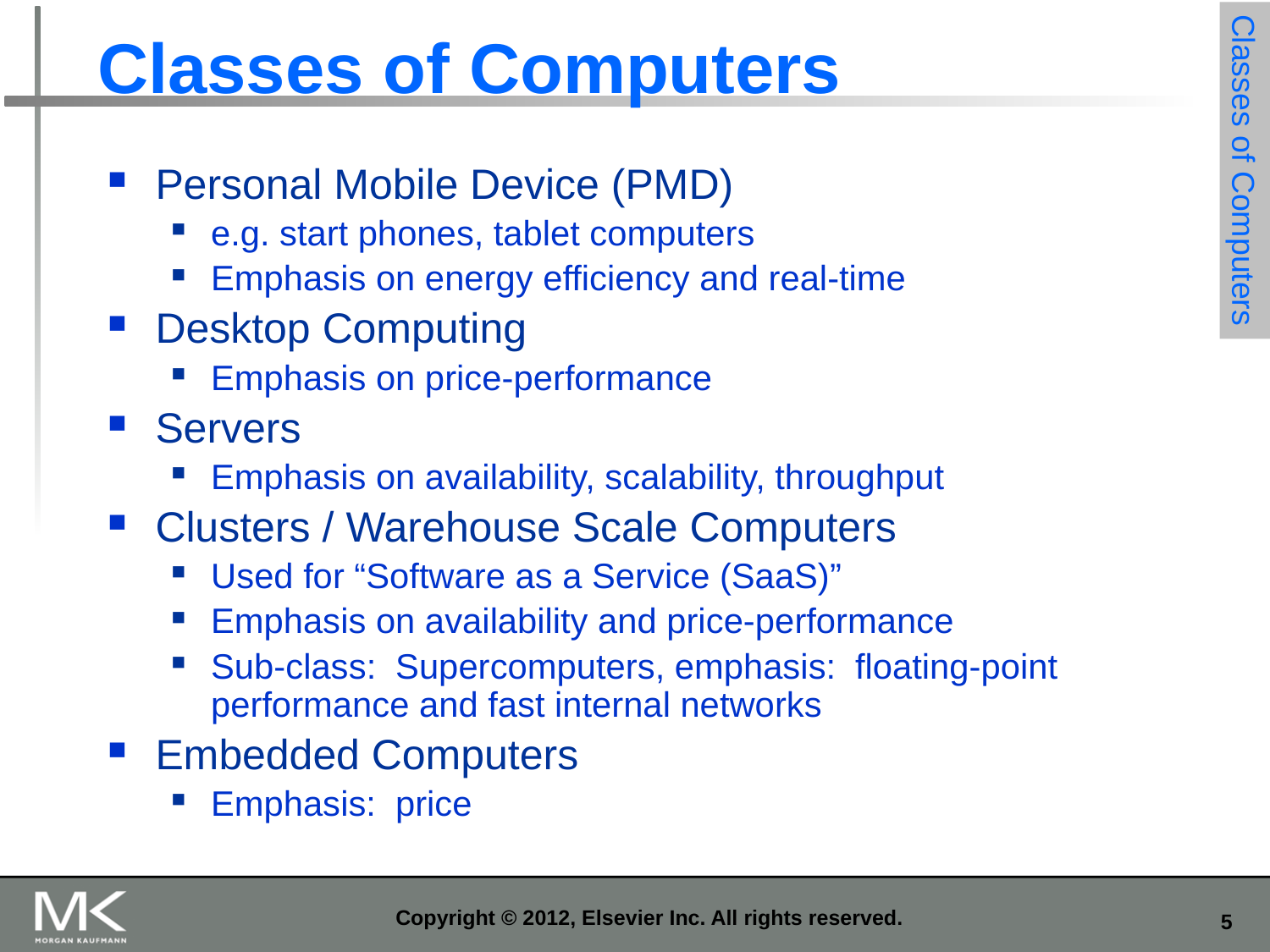

# Classes of Computers
Classes of Computers
Personal Mobile Device (PMD)
e.g. start phones, tablet computers
Emphasis on energy efficiency and real-time
Desktop Computing
Emphasis on price-performance
Servers
Emphasis on availability, scalability, throughput
Clusters / Warehouse Scale Computers
Used for “Software as a Service (SaaS)”
Emphasis on availability and price-performance
Sub-class:  Supercomputers, emphasis:  floating-point performance and fast internal networks
Embedded Computers
Emphasis:  price
Copyright © 2012, Elsevier Inc. All rights reserved.